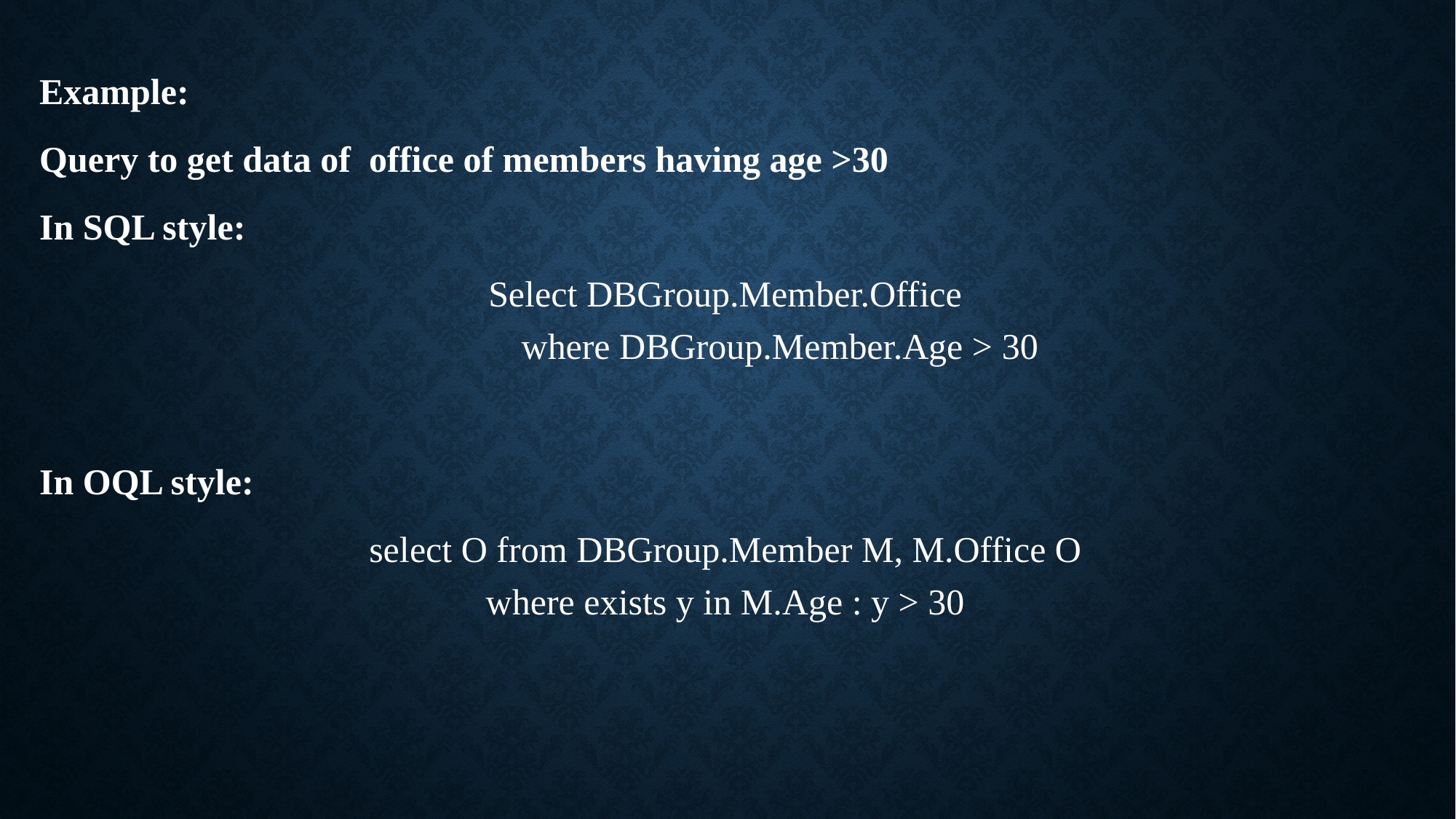

Example:
Query to get data of  office of members having age >30
In SQL style:
Select DBGroup.Member.Office
	where DBGroup.Member.Age > 30

In OQL style:
select O from DBGroup.Member M, M.Office O
where exists y in M.Age : y > 30